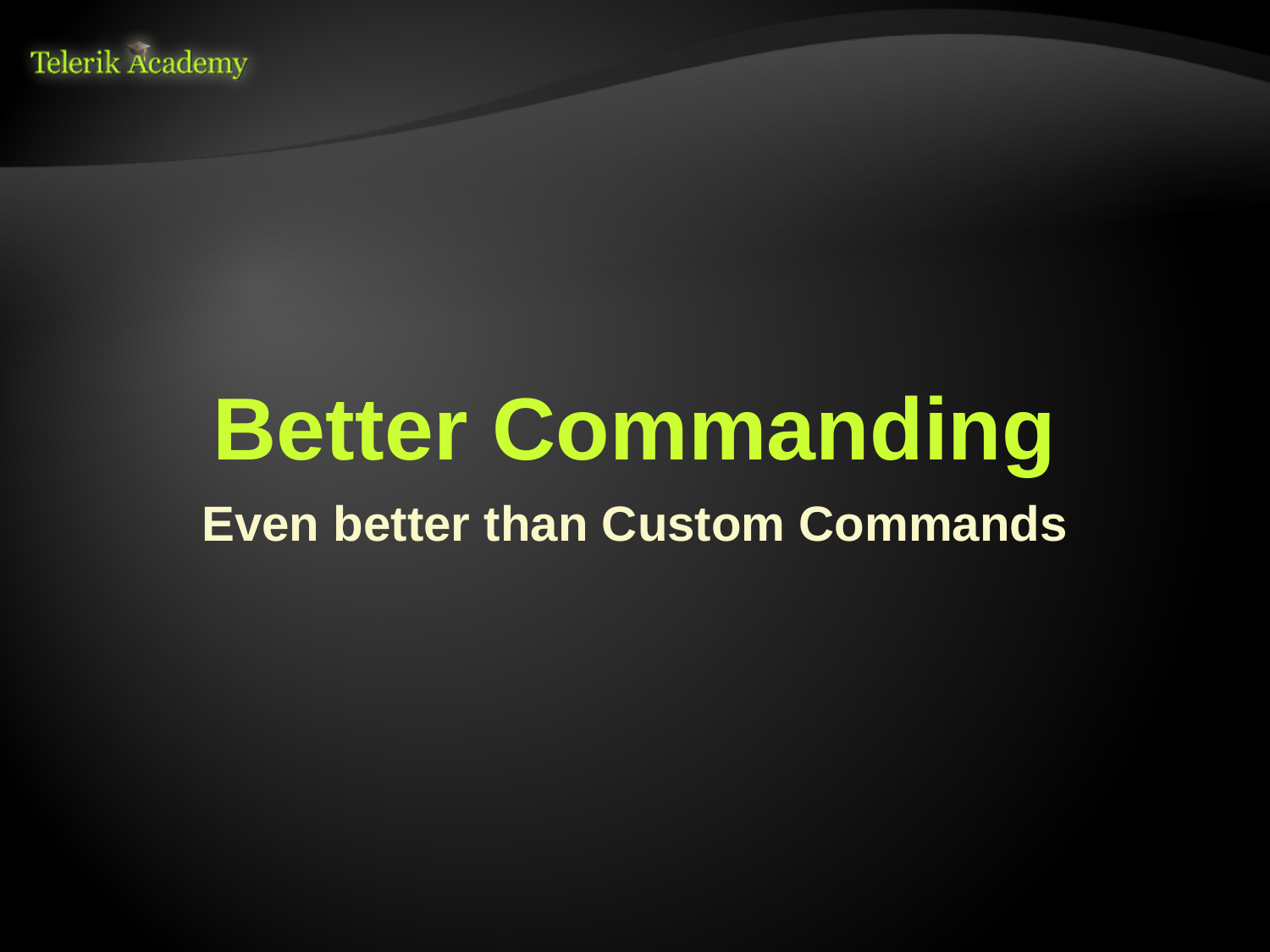

# Better Commanding
Even better than Custom Commands